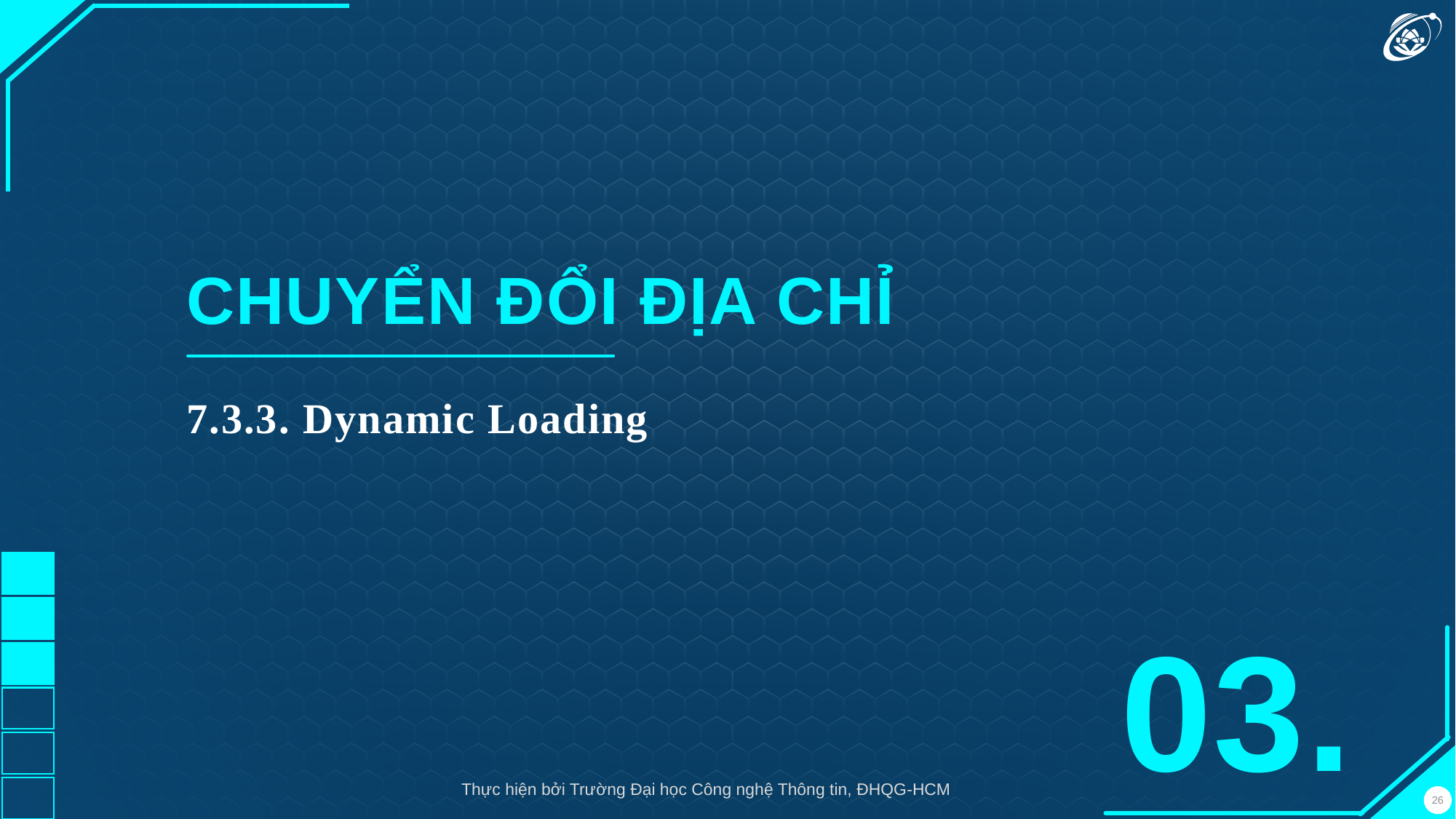

CHUYỂN ĐỔI ĐỊA CHỈ
7.3.3. Dynamic Loading

03.
Thực hiện bởi Trường Đại học Công nghệ Thông tin, ĐHQG-HCM
26